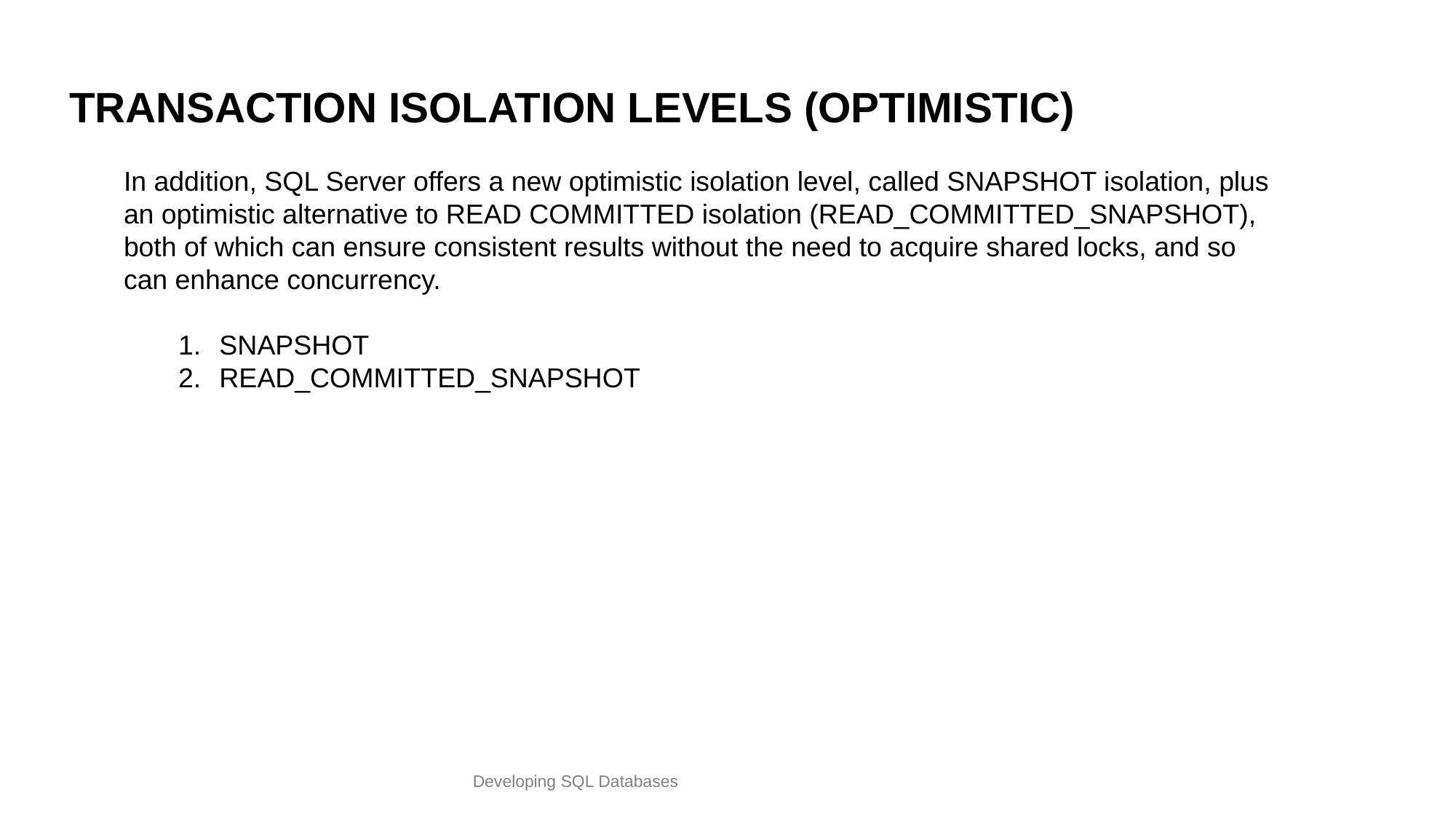

TRANSACTION ISOLATION LEVELS (OPTIMISTIC)

In addition, SQL Server offers a new optimistic isolation level, called SNAPSHOT isolation, plus an optimistic alternative to READ COMMITTED isolation (READ_COMMITTED_SNAPSHOT), both of which can ensure consistent results without the need to acquire shared locks, and so can enhance concurrency.

SNAPSHOT
READ_COMMITTED_SNAPSHOT
Developing SQL Databases